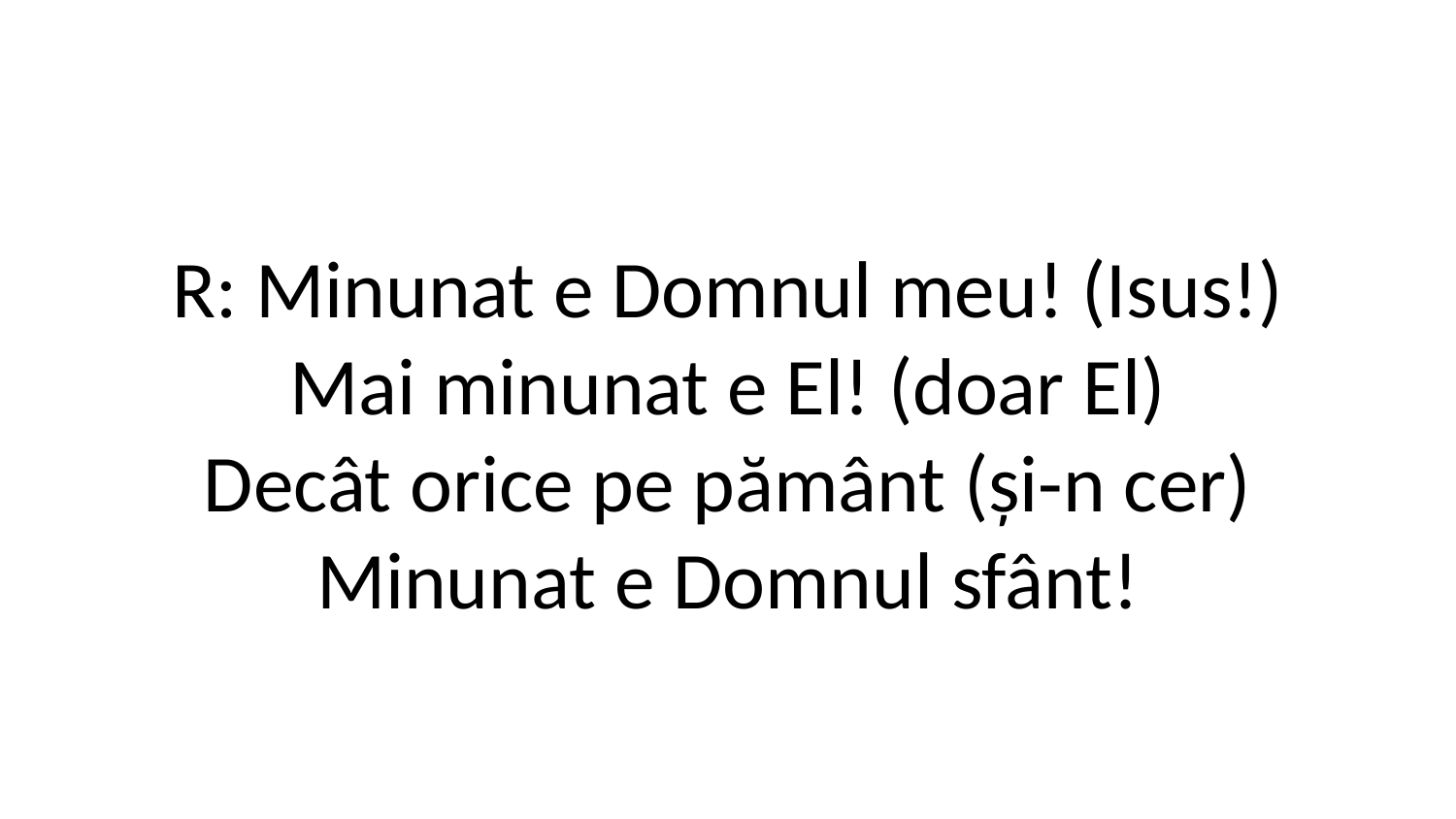

R: Minunat e Domnul meu! (Isus!)
Mai minunat e El! (doar El)
Decât orice pe pământ (și-n cer)
Minunat e Domnul sfânt!